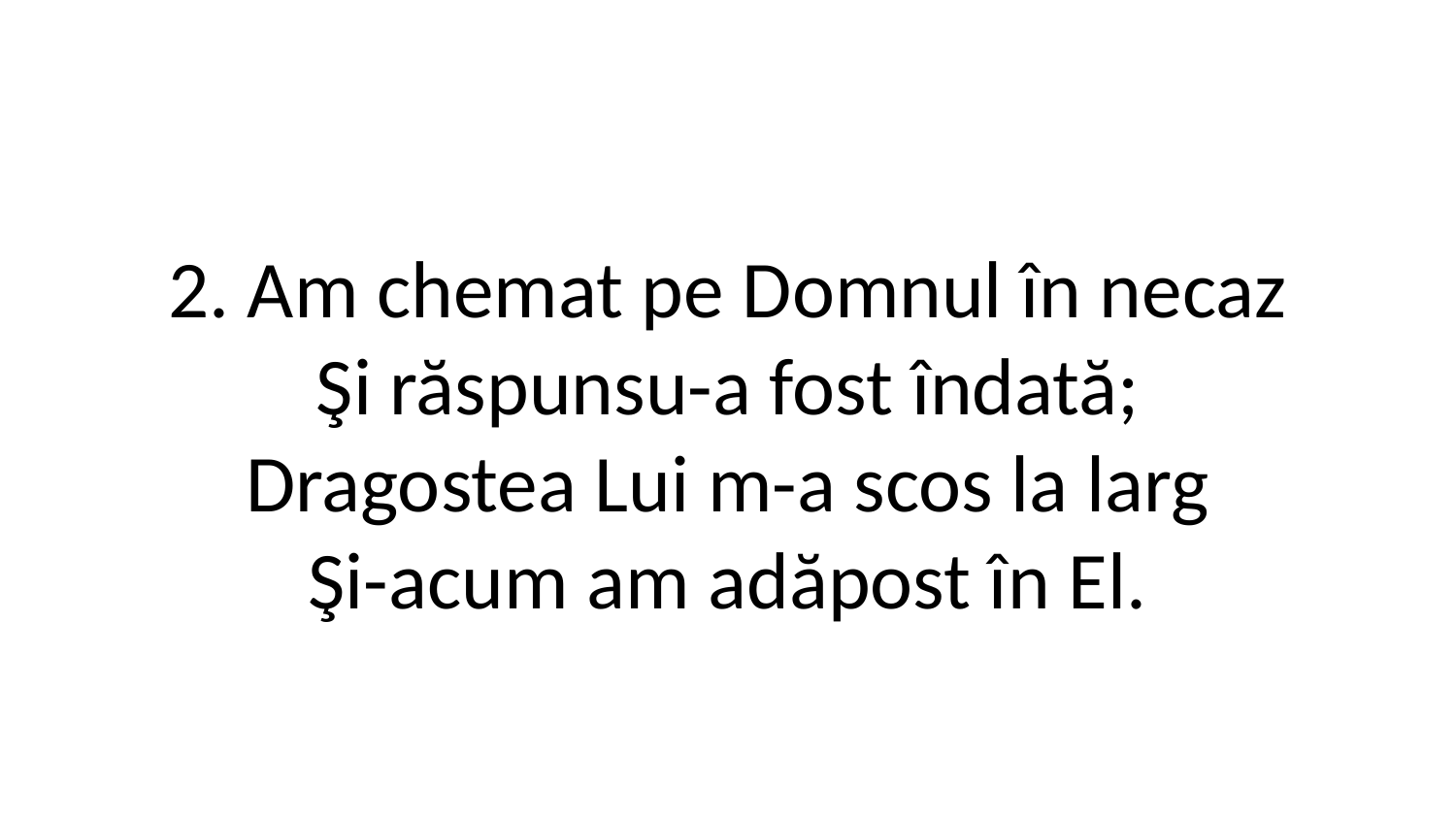

2. Am chemat pe Domnul în necaz
Şi răspunsu-a fost îndată;
Dragostea Lui m-a scos la larg
Şi-acum am adăpost în El.